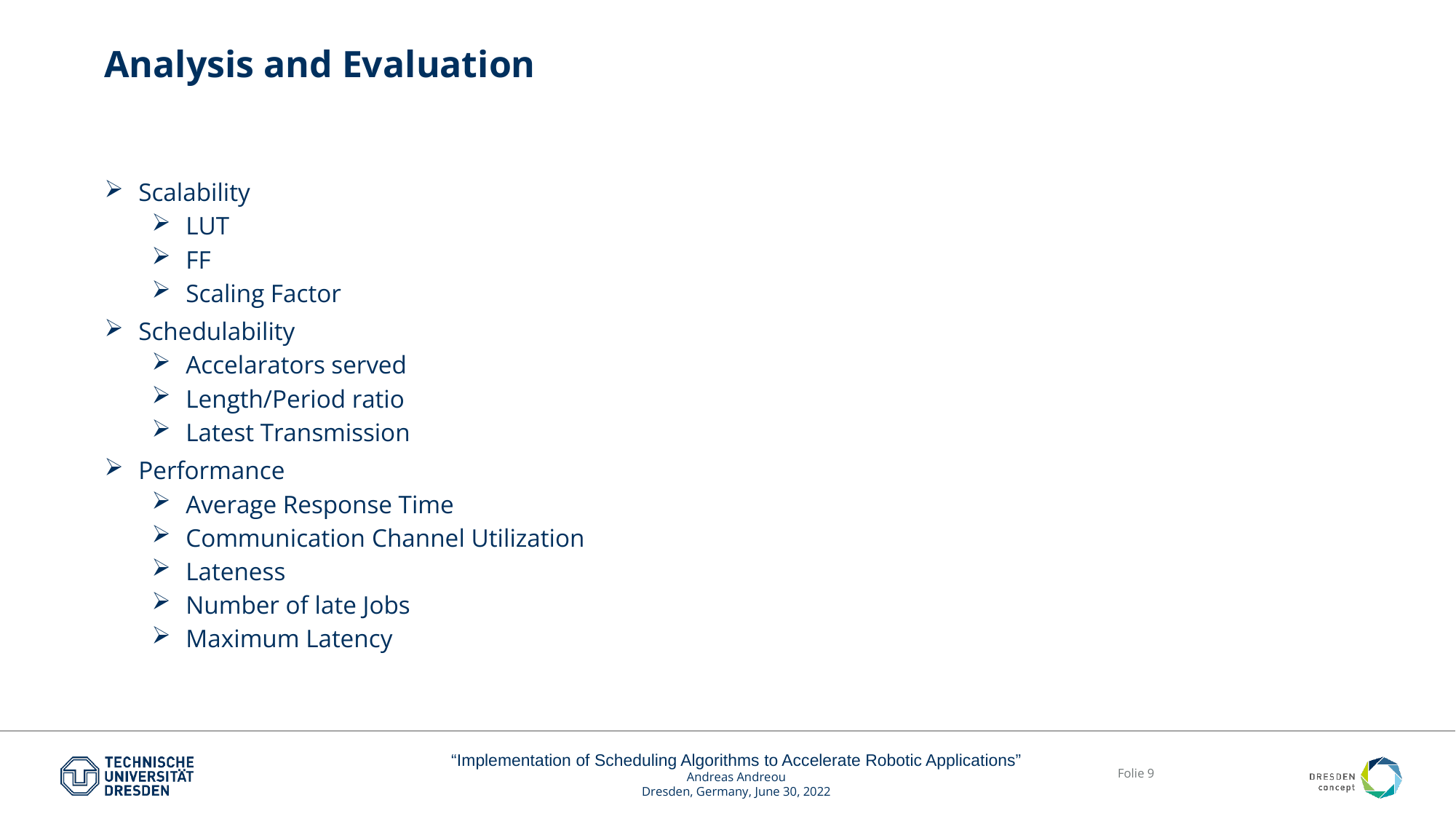

# Analysis and Evaluation
Scalability
LUT
FF
Scaling Factor
Schedulability
Accelarators served
Length/Period ratio
Latest Transmission
Performance
Average Response Time
Communication Channel Utilization
Lateness
Number of late Jobs
Maximum Latency